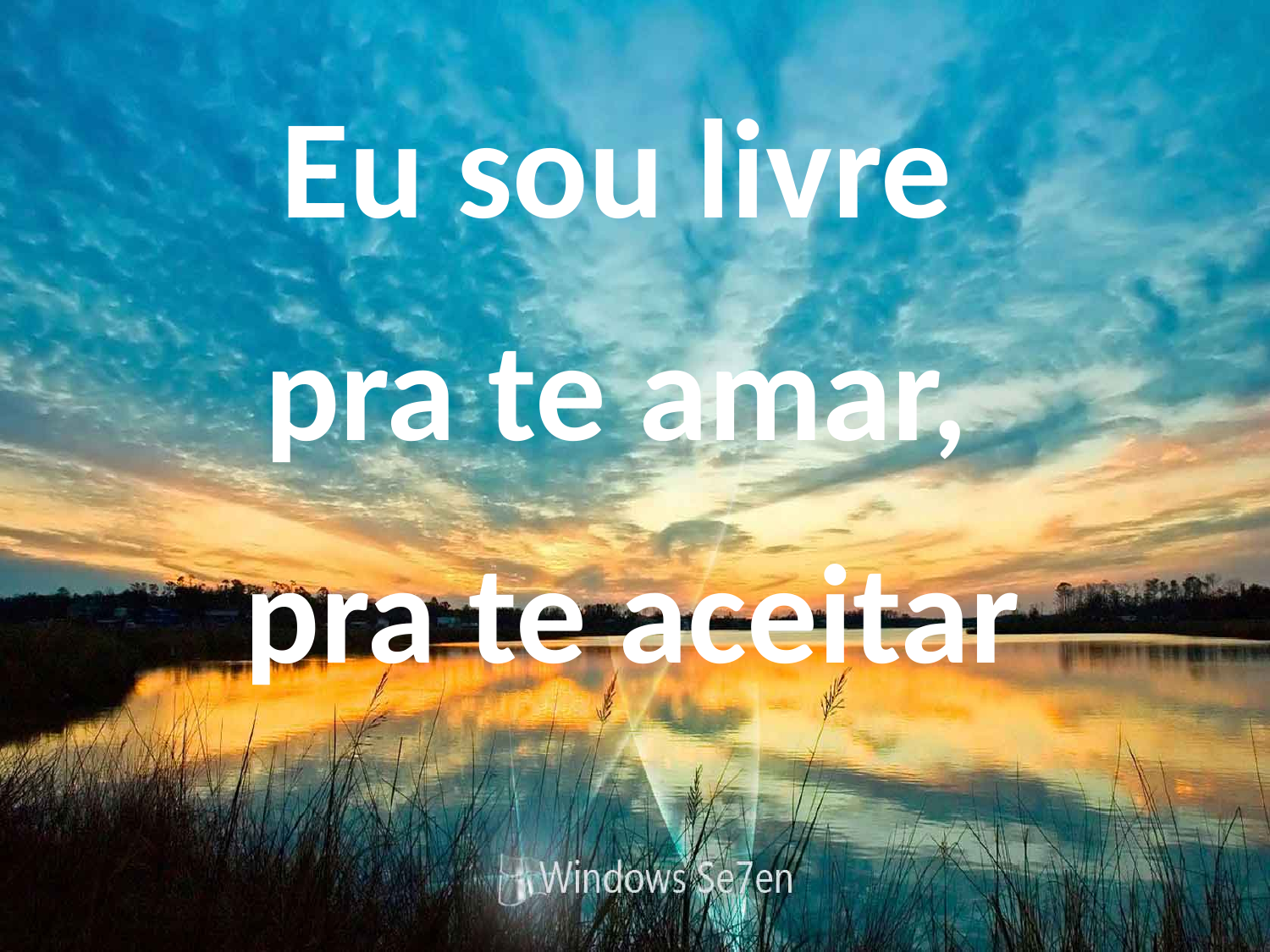

Eu sou livre
pra te amar,
pra te aceitar